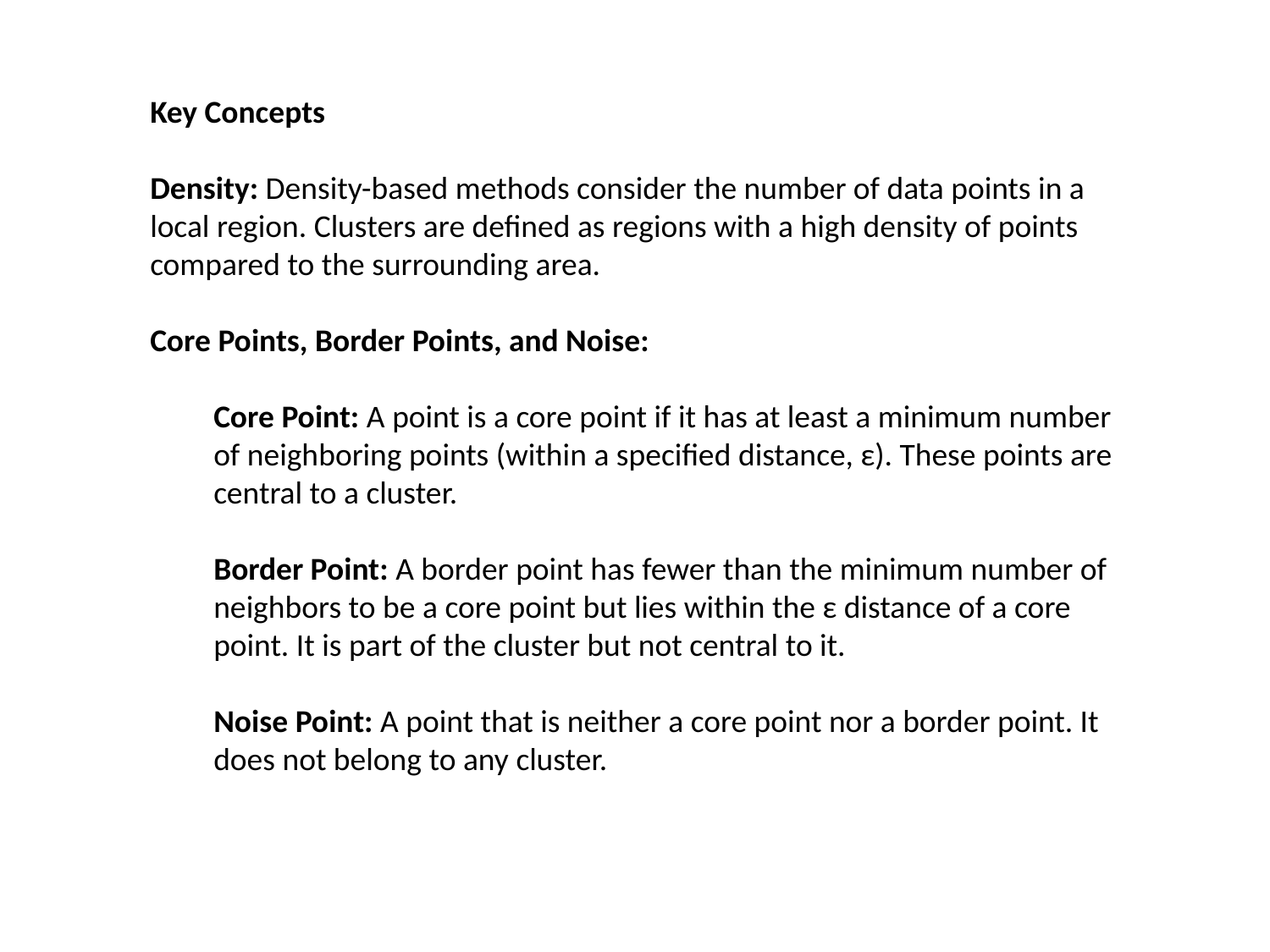

Key Concepts

Density: Density-based methods consider the number of data points in a local region. Clusters are defined as regions with a high density of points compared to the surrounding area.

Core Points, Border Points, and Noise:

Core Point: A point is a core point if it has at least a minimum number of neighboring points (within a specified distance, ε). These points are central to a cluster.

Border Point: A border point has fewer than the minimum number of neighbors to be a core point but lies within the ε distance of a core point. It is part of the cluster but not central to it.

Noise Point: A point that is neither a core point nor a border point. It does not belong to any cluster.